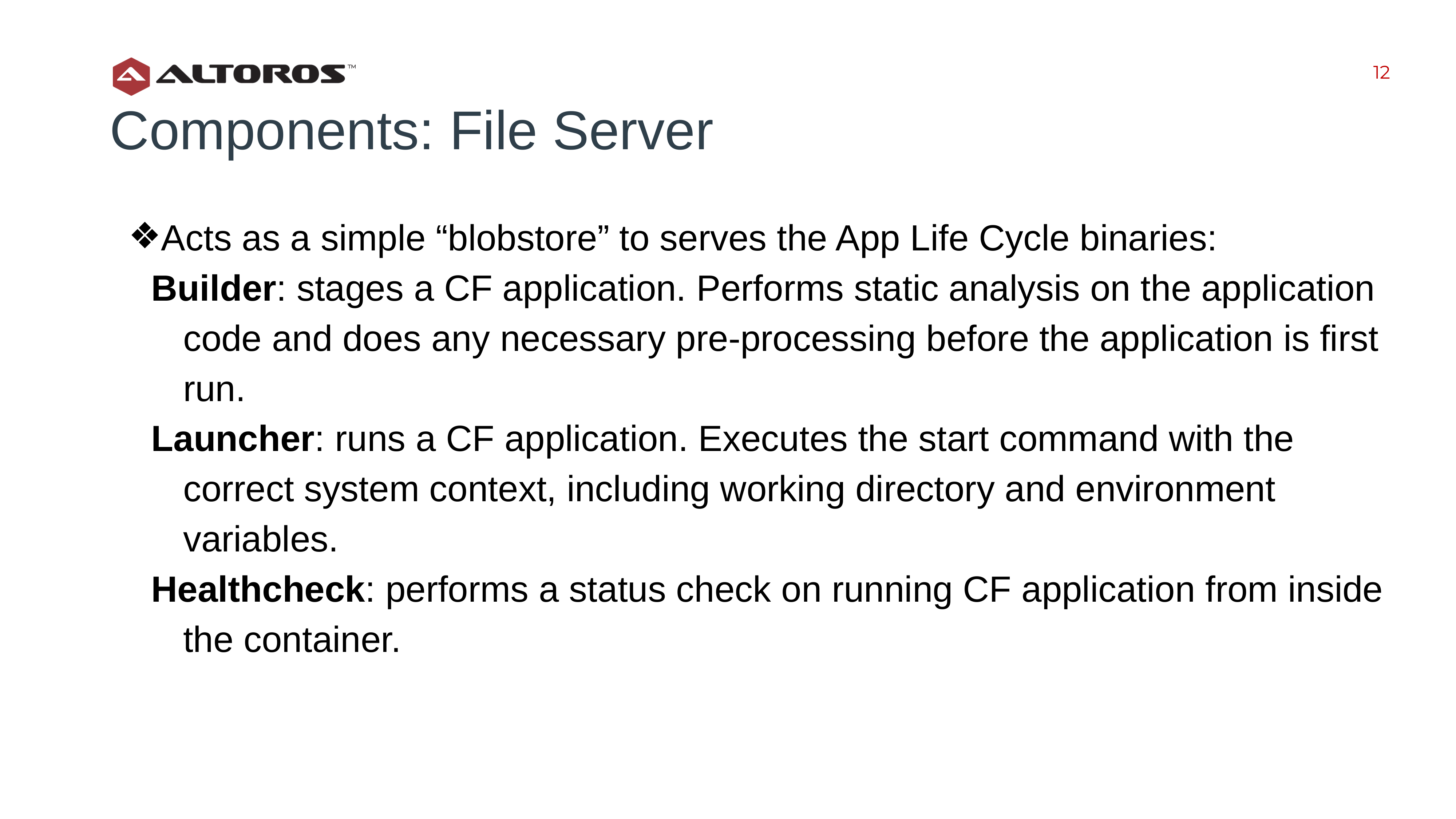

12
12
Components: File Server
Acts as a simple “blobstore” to serves the App Life Cycle binaries:
Builder: stages a CF application. Performs static analysis on the application code and does any necessary pre-processing before the application is first run.
Launcher: runs a CF application. Executes the start command with the correct system context, including working directory and environment variables.
Healthcheck: performs a status check on running CF application from inside the container.